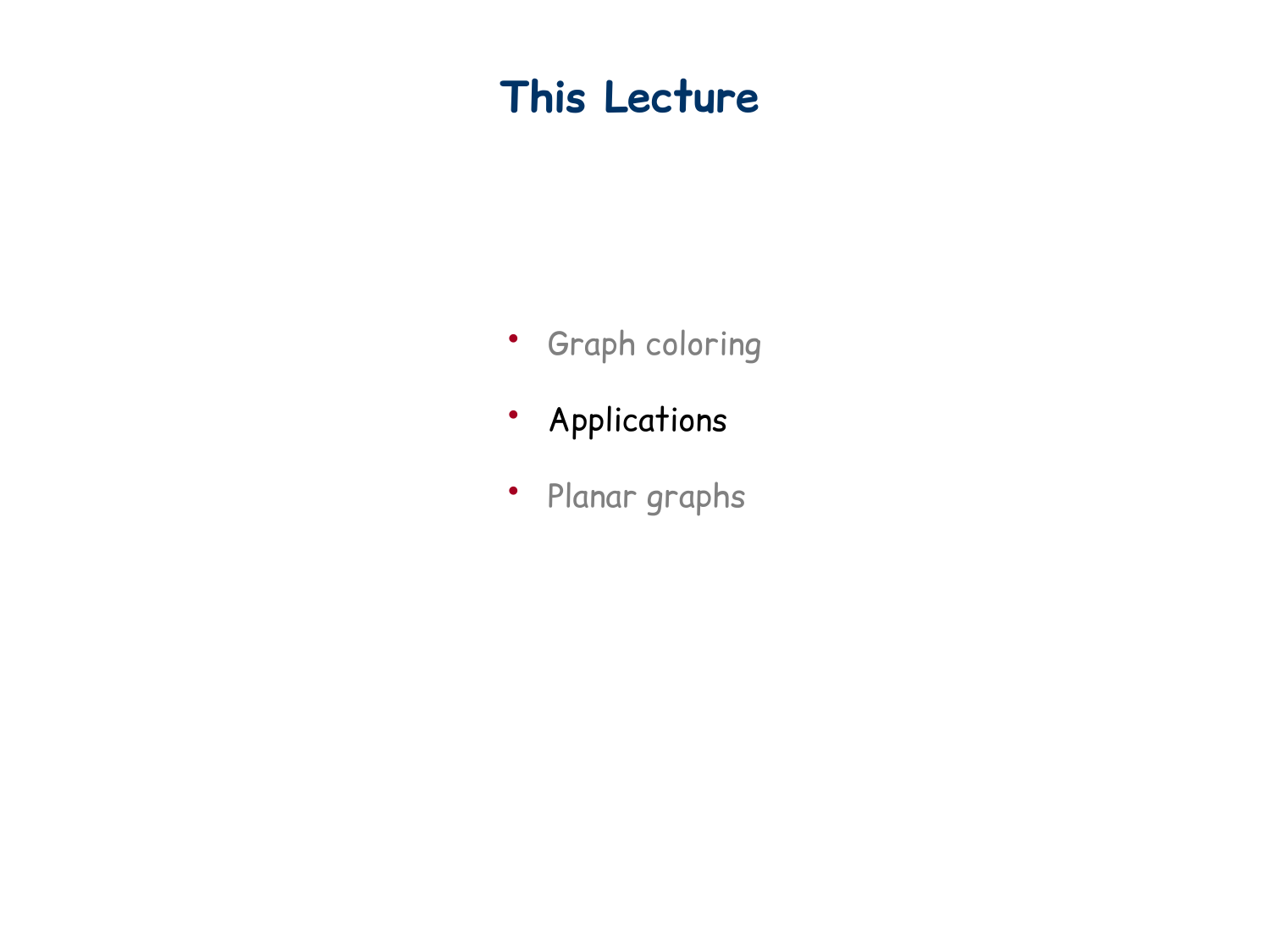

This Lecture
 Graph coloring

 Applications

 Planar graphs